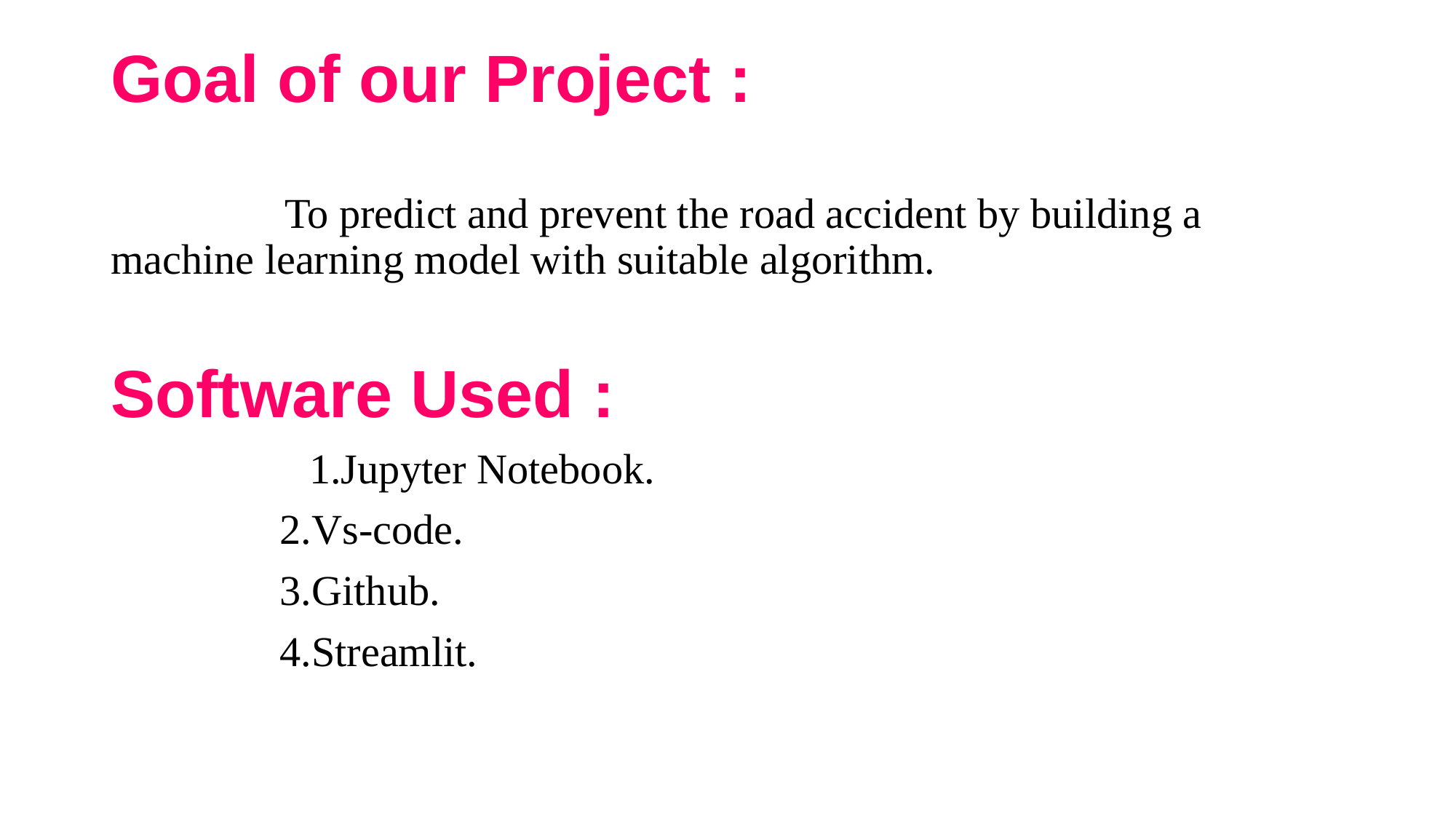

# Goal of our Project :

                  To predict and prevent the road accident by building a machine learning model with suitable algorithm.

Software Used :
                 1.Jupyter Notebook.
                2.Vs-code.
                3.Github.
                4.Streamlit.